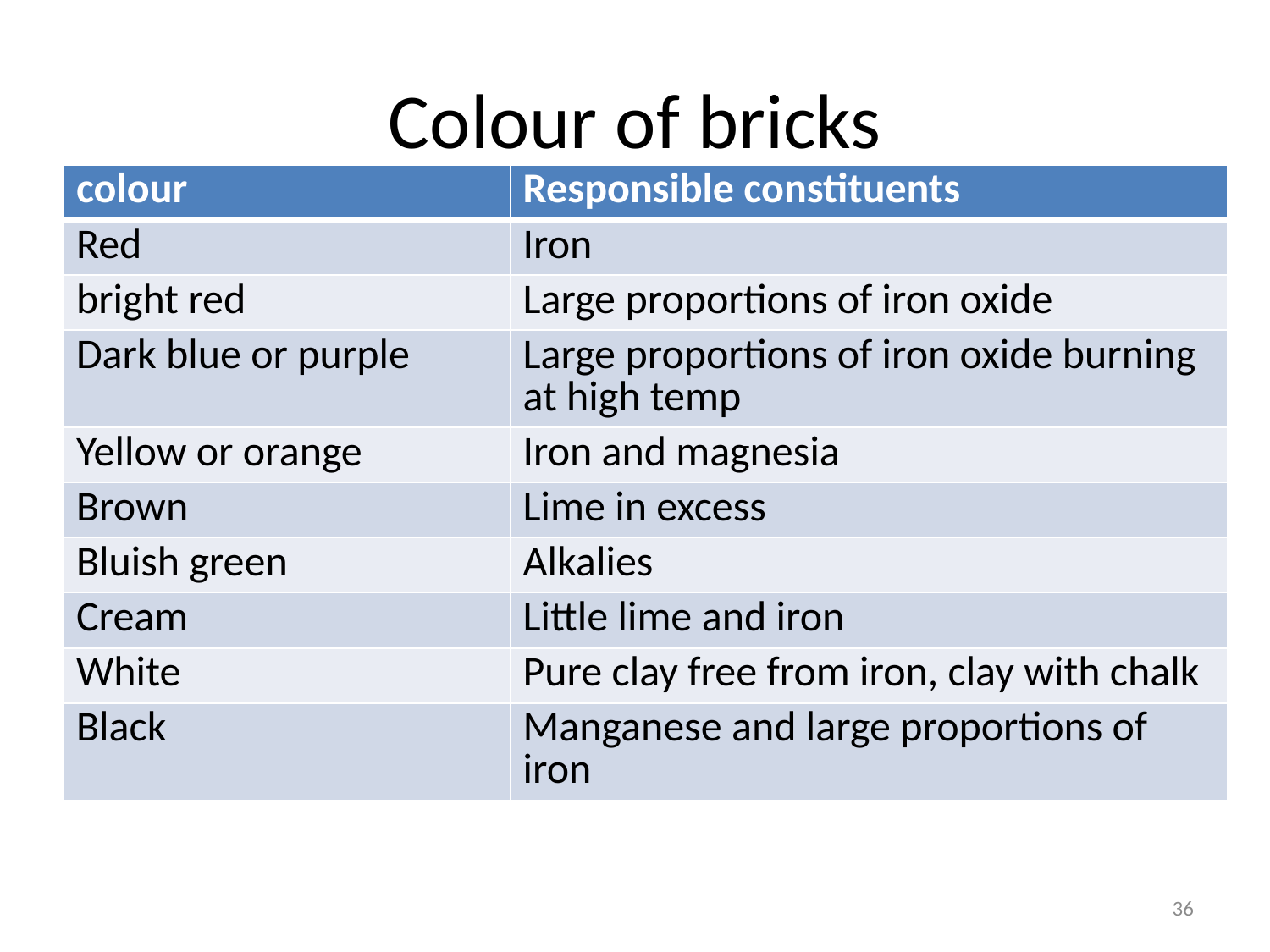

# Colour of bricks
| colour | Responsible constituents |
| --- | --- |
| Red | Iron |
| bright red | Large proportions of iron oxide |
| Dark blue or purple | Large proportions of iron oxide burning at high temp |
| Yellow or orange | Iron and magnesia |
| Brown | Lime in excess |
| Bluish green | Alkalies |
| Cream | Little lime and iron |
| White | Pure clay free from iron, clay with chalk |
| Black | Manganese and large proportions of iron |
36